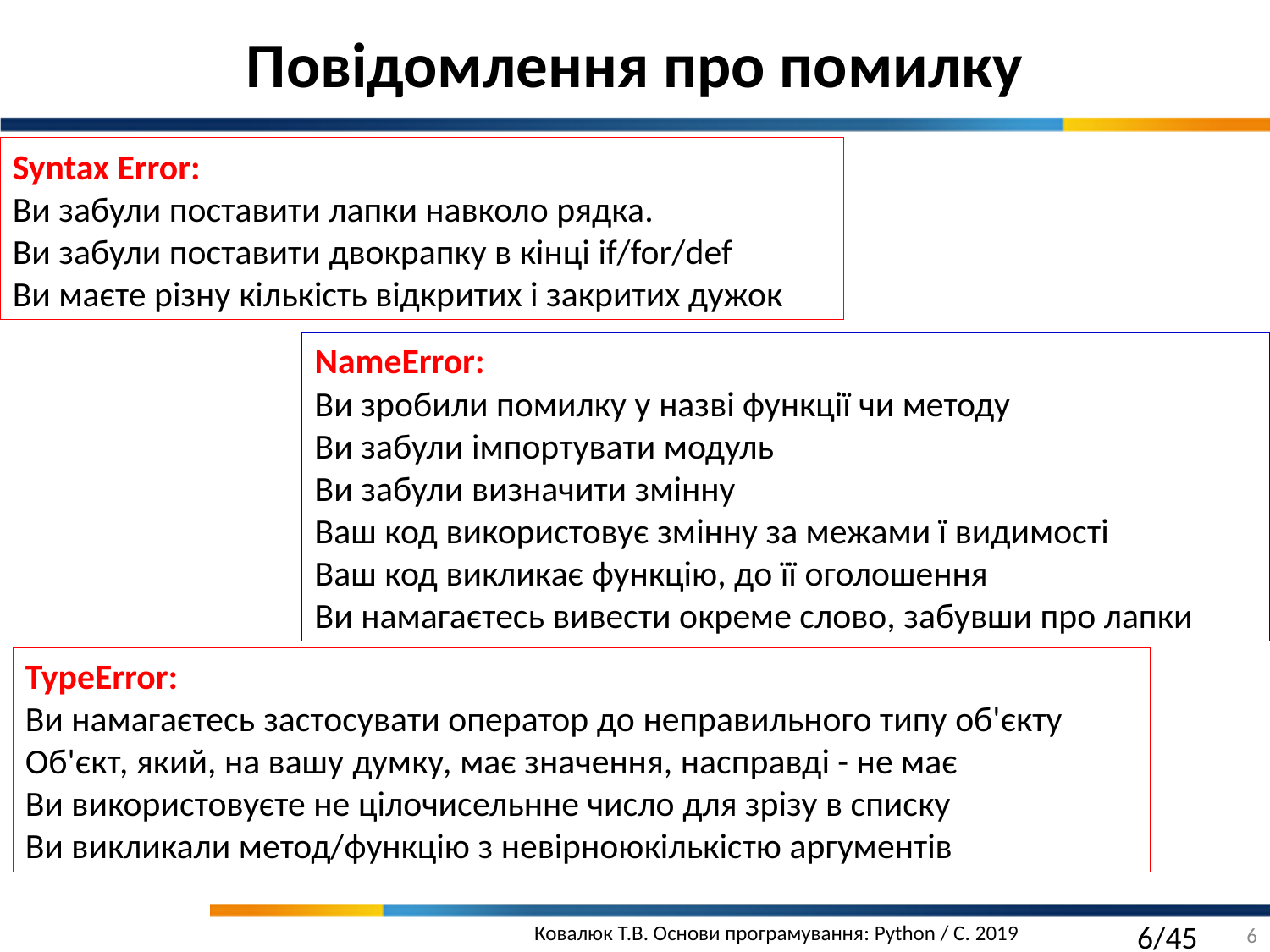

Повідомлення про помилку
Syntax Error:
Ви забули поставити лапки навколо рядка.
Ви забули поставити двокрапку в кінці if/for/def
Ви маєте різну кількість відкритих і закритих дужок
NameError:
Ви зробили помилку у назві функції чи методу
Ви забули імпортувати модуль
Ви забули визначити змінну
Ваш код використовує змінну за межами ї видимості
Ваш код викликає функцію, до її оголошення
Ви намагаєтесь вивести окреме слово, забувши про лапки
TypeError:
Ви намагаєтесь застосувати оператор до неправильного типу об'єкту
Об'єкт, який, на вашу думку, має значення, насправді - не має
Ви використовуєте не цілочисельнне число для зрізу в списку
Ви викликали метод/функцію з невірноюкількістю аргументів
6